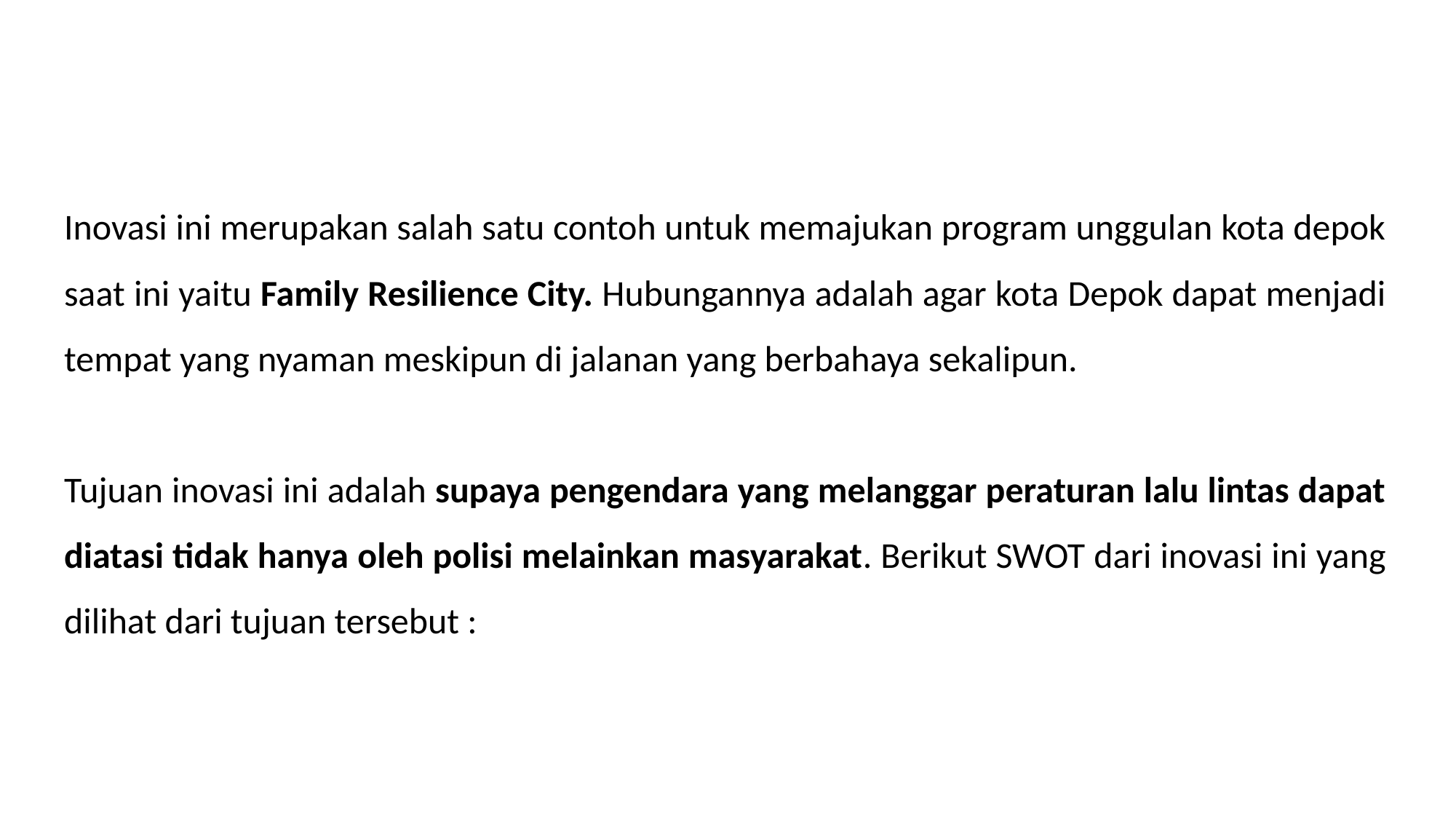

Inovasi ini merupakan salah satu contoh untuk memajukan program unggulan kota depok saat ini yaitu Family Resilience City. Hubungannya adalah agar kota Depok dapat menjadi tempat yang nyaman meskipun di jalanan yang berbahaya sekalipun.

Tujuan inovasi ini adalah supaya pengendara yang melanggar peraturan lalu lintas dapat diatasi tidak hanya oleh polisi melainkan masyarakat. Berikut SWOT dari inovasi ini yang dilihat dari tujuan tersebut :